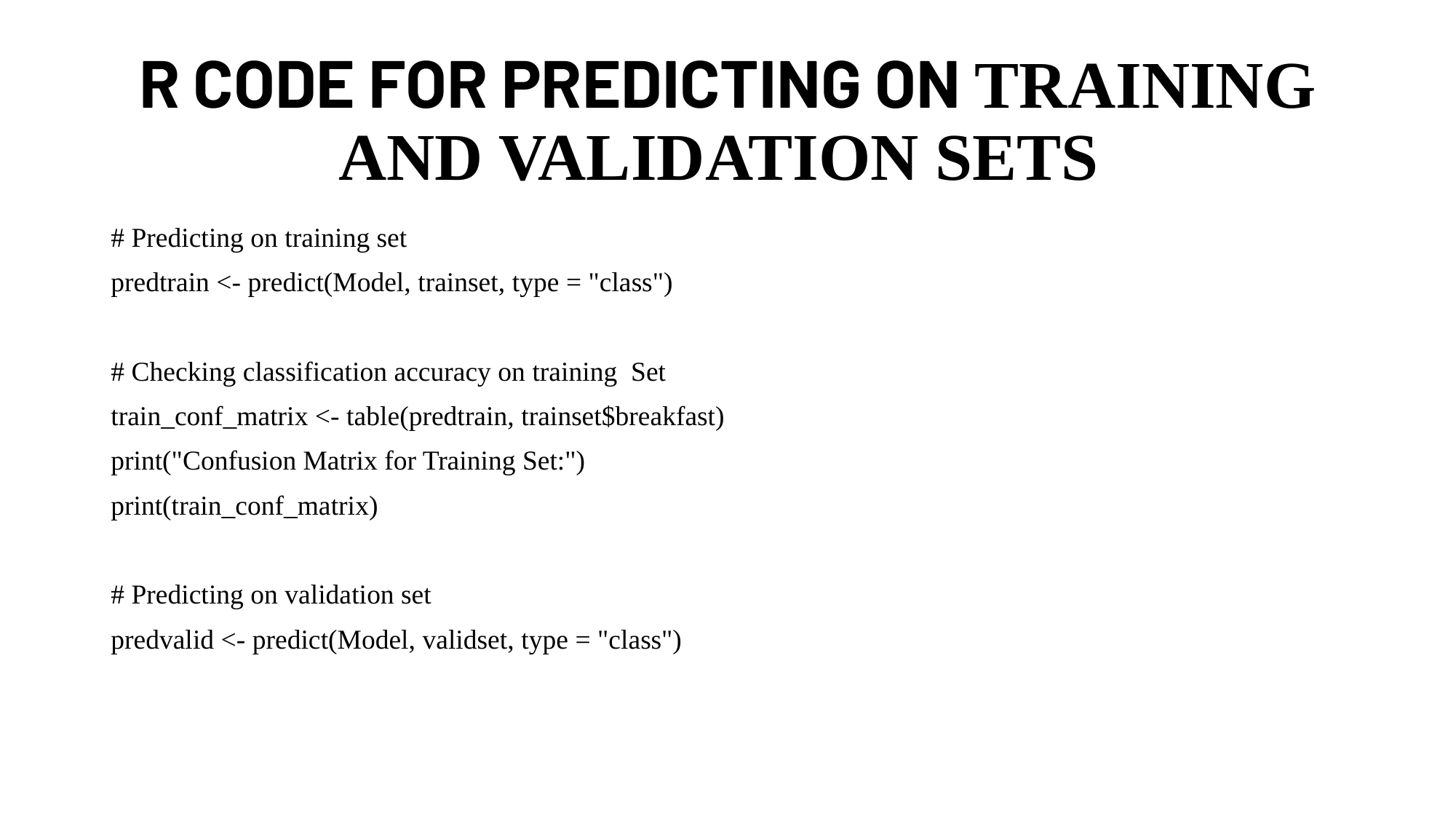

# R CODE FOR PREDICTING ON TRAINING AND VALIDATION SETS
# Predicting on training set
predtrain <- predict(Model, trainset, type = "class")

# Checking classification accuracy on training  Set
train_conf_matrix <- table(predtrain, trainset$breakfast)
print("Confusion Matrix for Training Set:")
print(train_conf_matrix)

# Predicting on validation set
predvalid <- predict(Model, validset, type = "class")